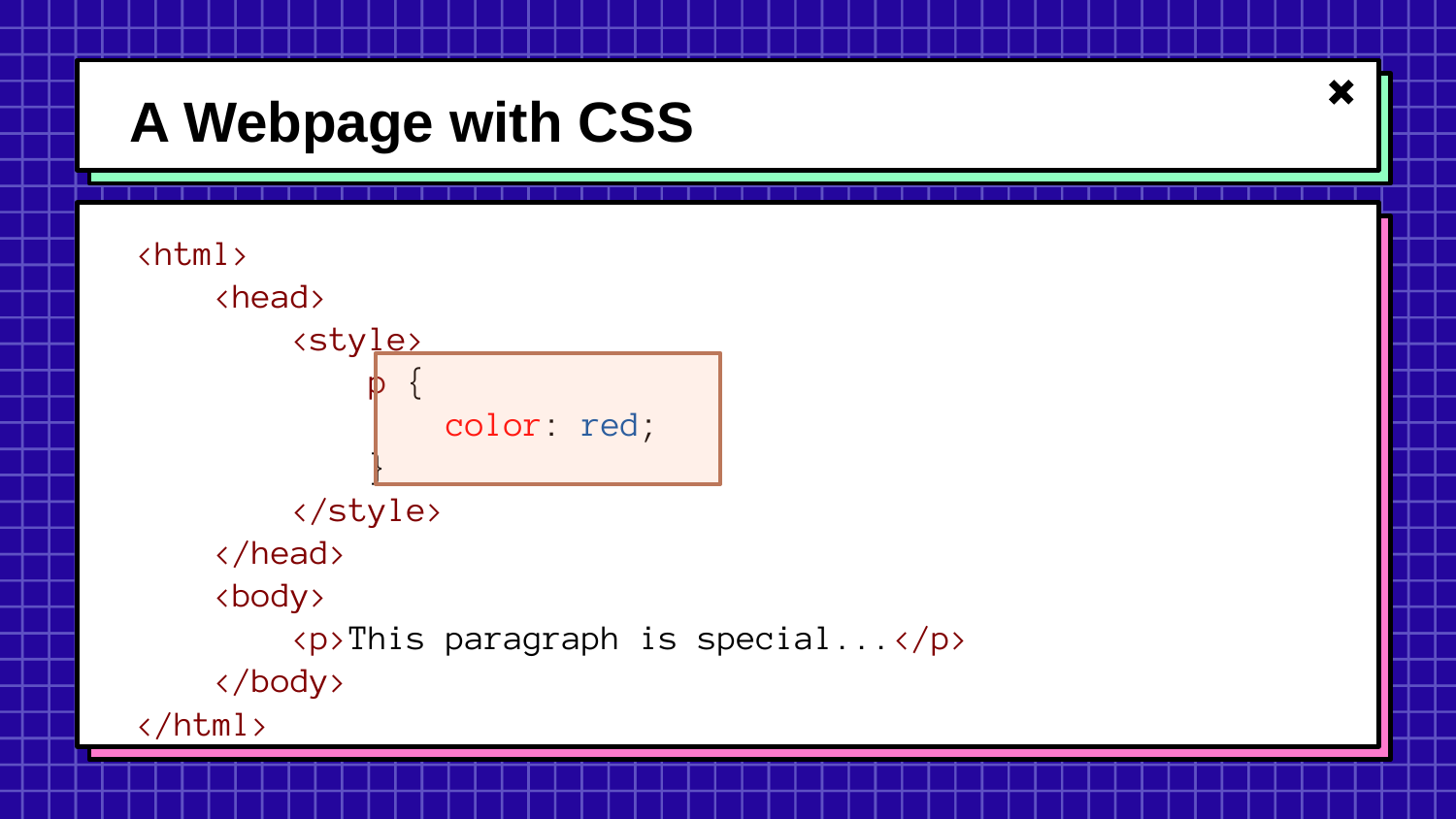

# A Webpage with CSS
<html>
    <head>
        <style>
            p {
                color: red;
            }
        </style>
    </head>
    <body>
        <p>This paragraph is special...</p>
    </body>
</html>